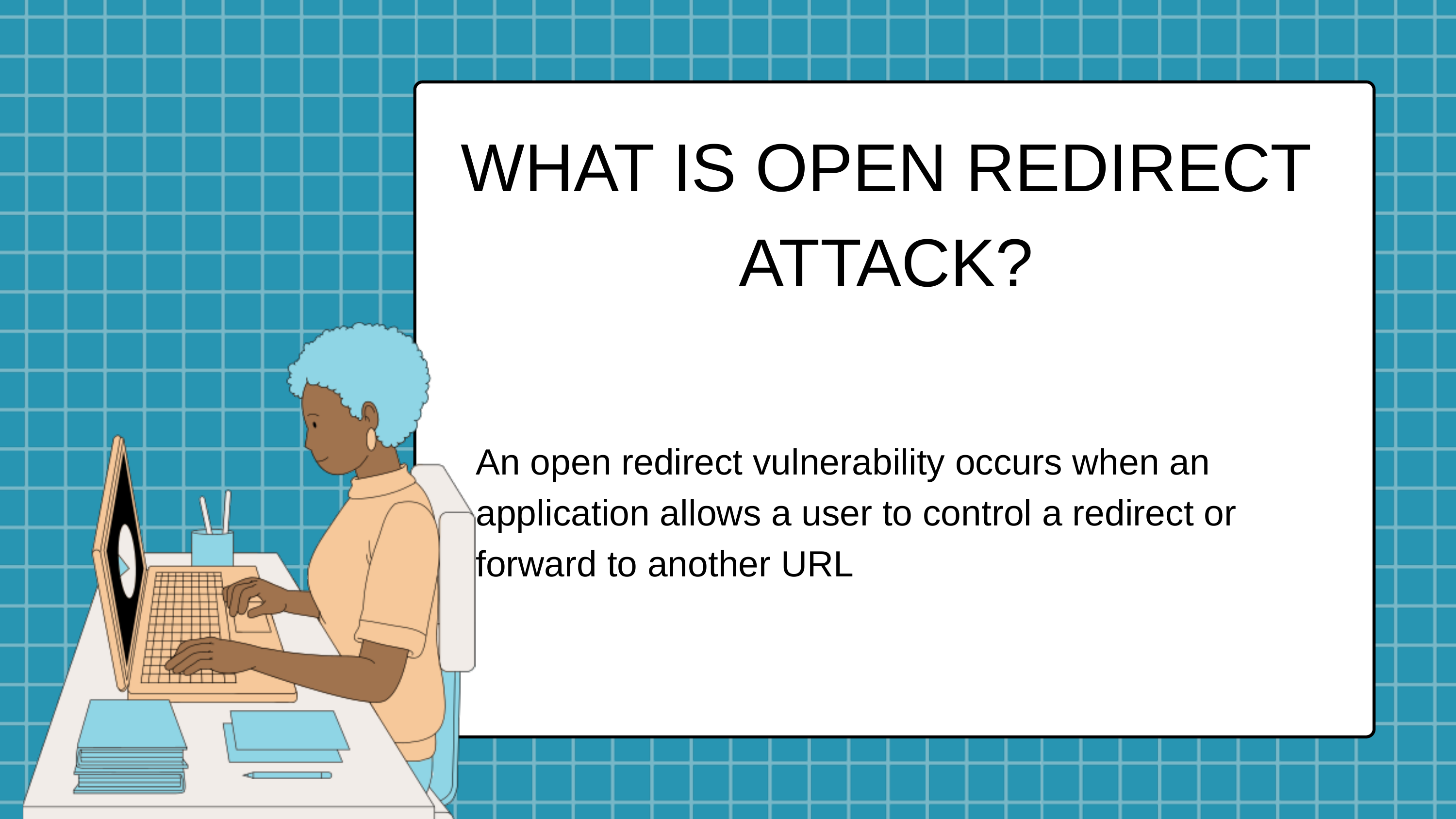

WHAT IS OPEN REDIRECT ATTACK?

An open redirect vulnerability occurs when an application allows a user to control a redirect or forward to another URL